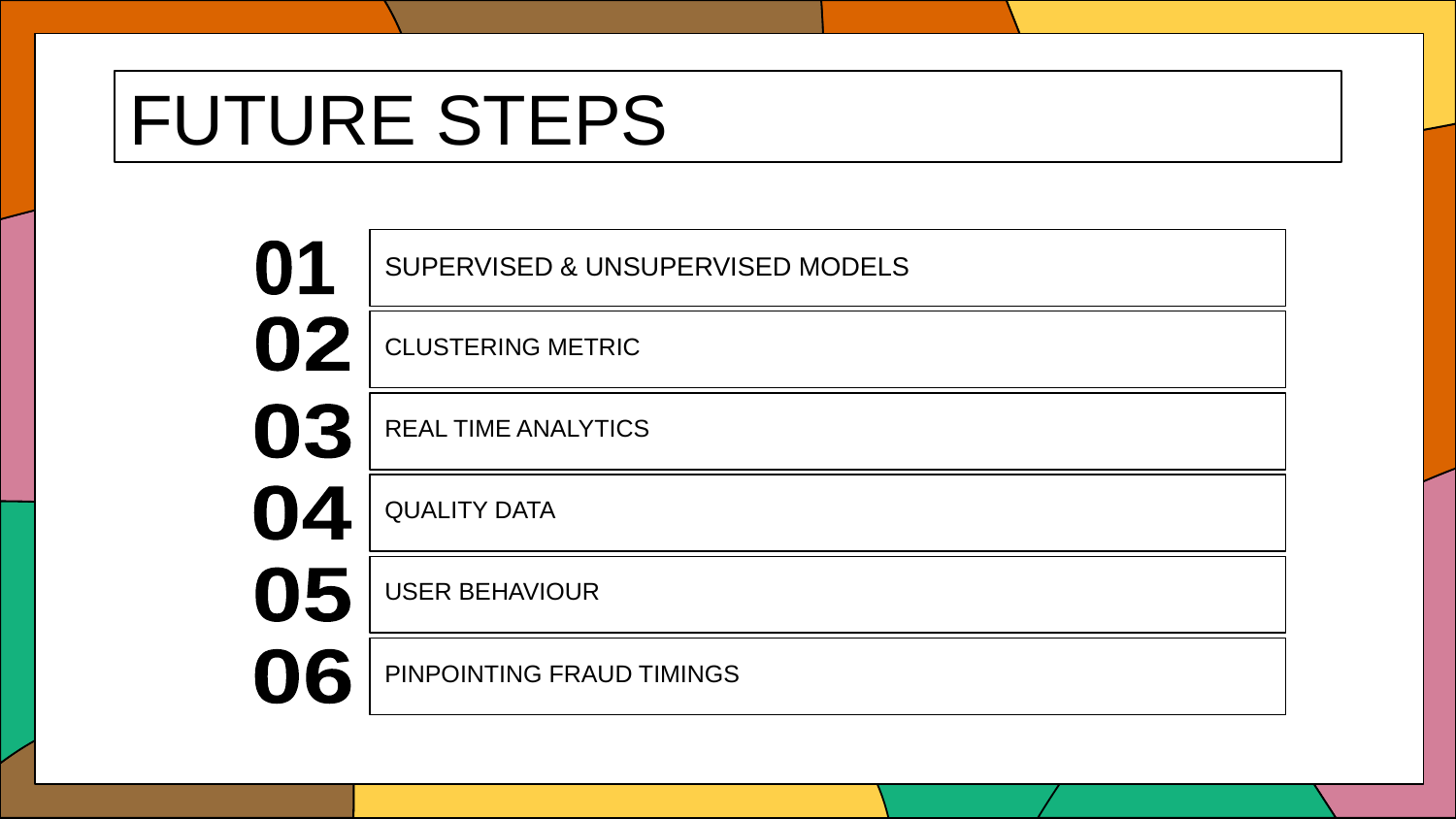

# FUTURE STEPS
SUPERVISED & UNSUPERVISED MODELS
01
CLUSTERING METRIC
02
REAL TIME ANALYTICS
03
QUALITY DATA
04
USER BEHAVIOUR
05
PINPOINTING FRAUD TIMINGS
06